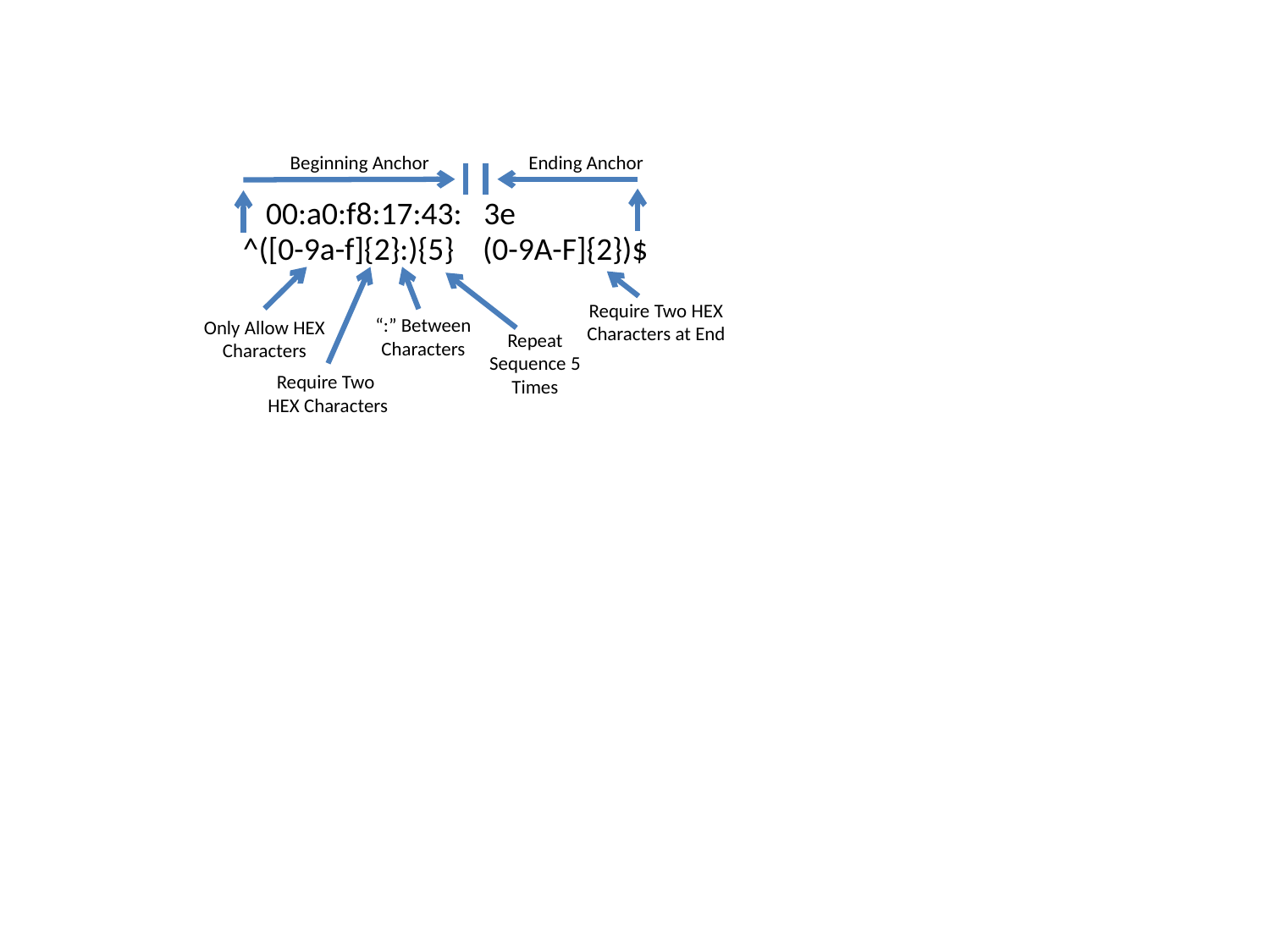

Beginning Anchor
Ending Anchor
00:a0:f8:17:43:
    3e
^([0-9a-f]{2}:){5}    (0-9A-F]{2})$
Require Two HEX Characters at End
“:” Between
Characters
Only Allow HEX Characters
Repeat
Sequence 5
Times
Require Two
HEX Characters